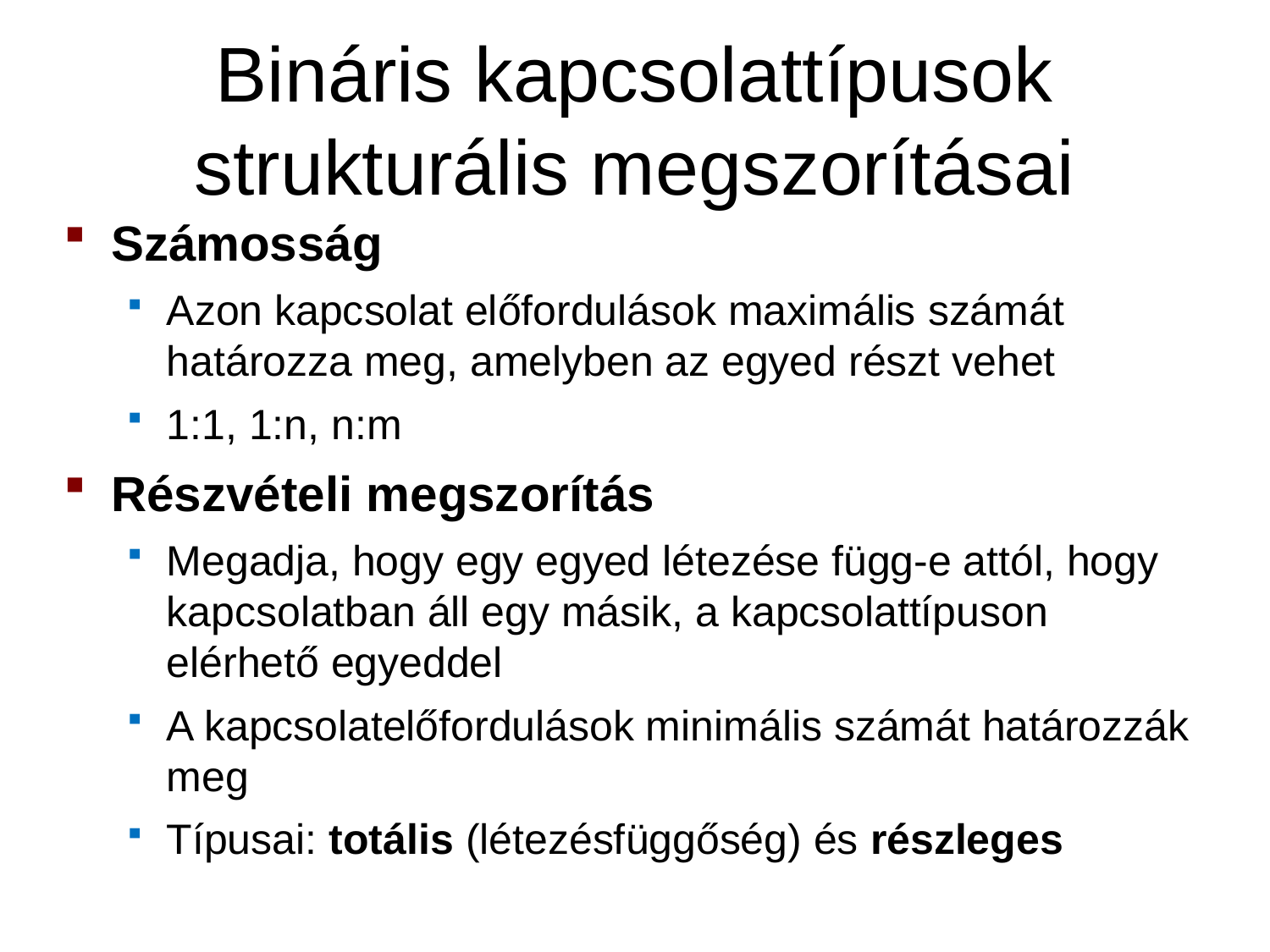

# Bináris kapcsolattípusok strukturális megszorításai
Számosság
Azon kapcsolat előfordulások maximális számát határozza meg, amelyben az egyed részt vehet
1:1, 1:n, n:m
Részvételi megszorítás
Megadja, hogy egy egyed létezése függ-e attól, hogy kapcsolatban áll egy másik, a kapcsolattípuson elérhető egyeddel
A kapcsolatelőfordulások minimális számát határozzák meg
Típusai: totális (létezésfüggőség) és részleges